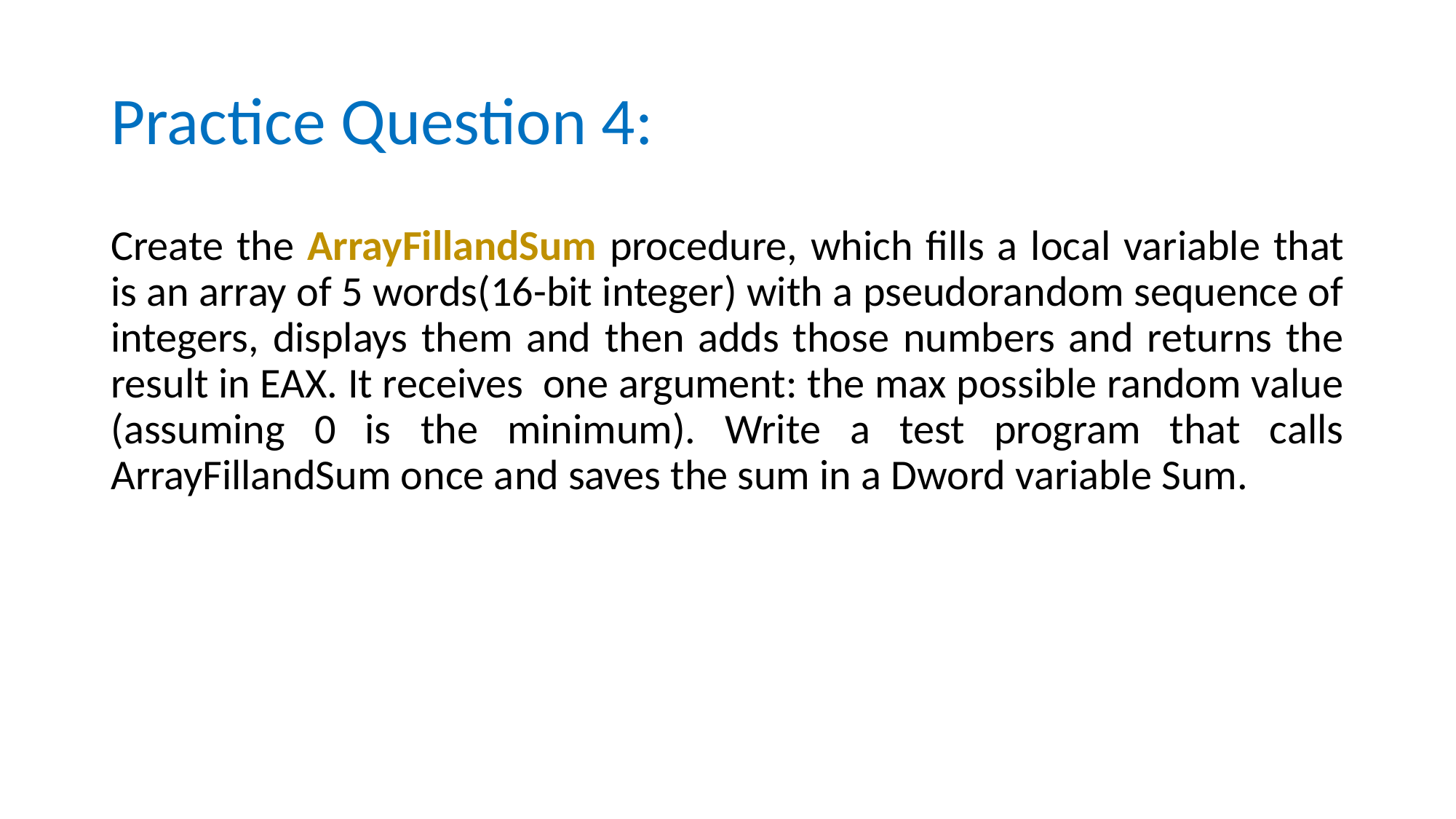

# Practice Question 4:
Create the ArrayFillandSum procedure, which fills a local variable that is an array of 5 words(16-bit integer) with a pseudorandom sequence of integers, displays them and then adds those numbers and returns the result in EAX. It receives  one argument: the max possible random value (assuming 0 is the minimum). Write a test program that calls ArrayFillandSum once and saves the sum in a Dword variable Sum.